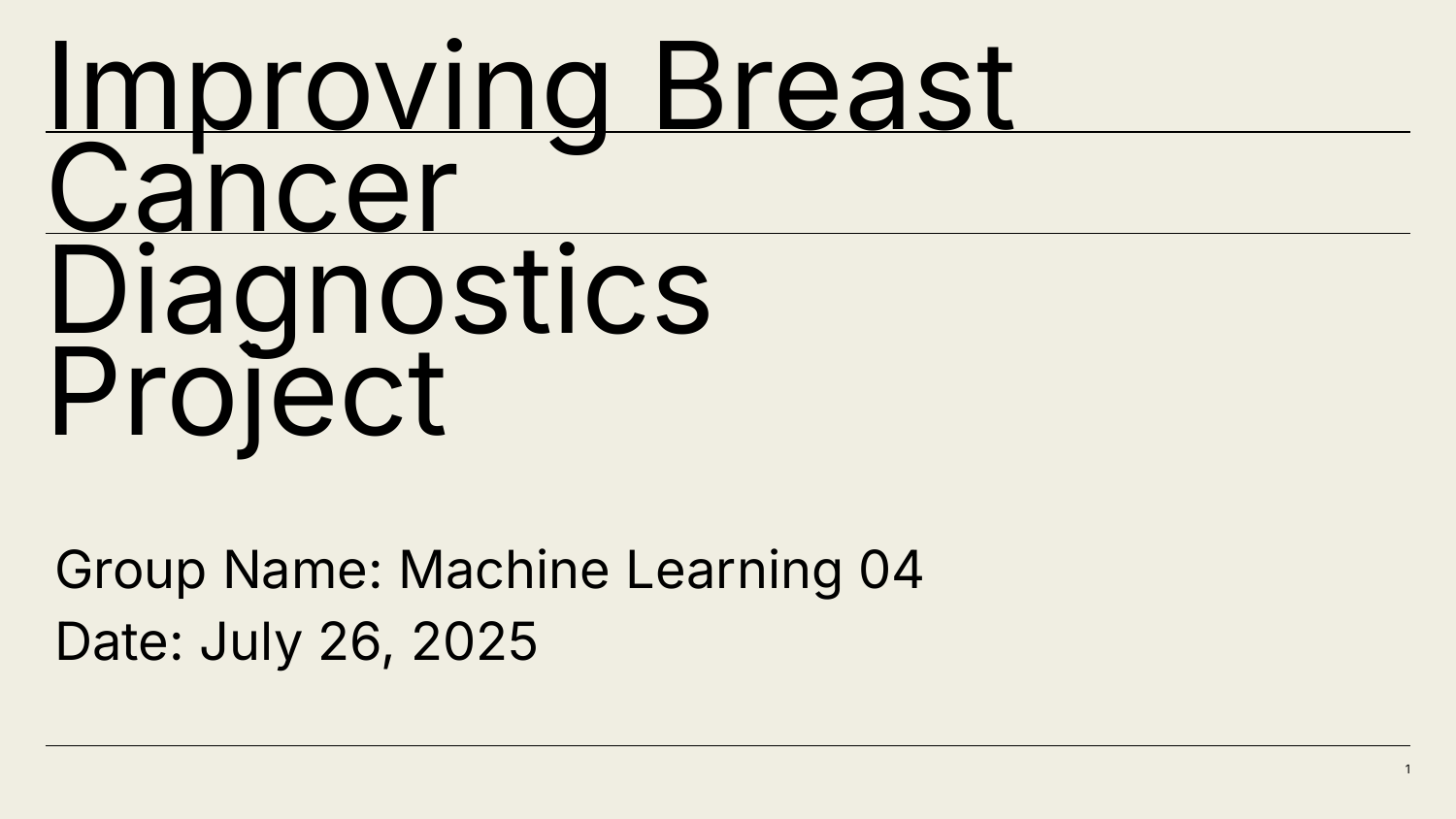

# Improving Breast Cancer Diagnostics Project
Group Name: Machine Learning 04
Date: July 26, 2025
1